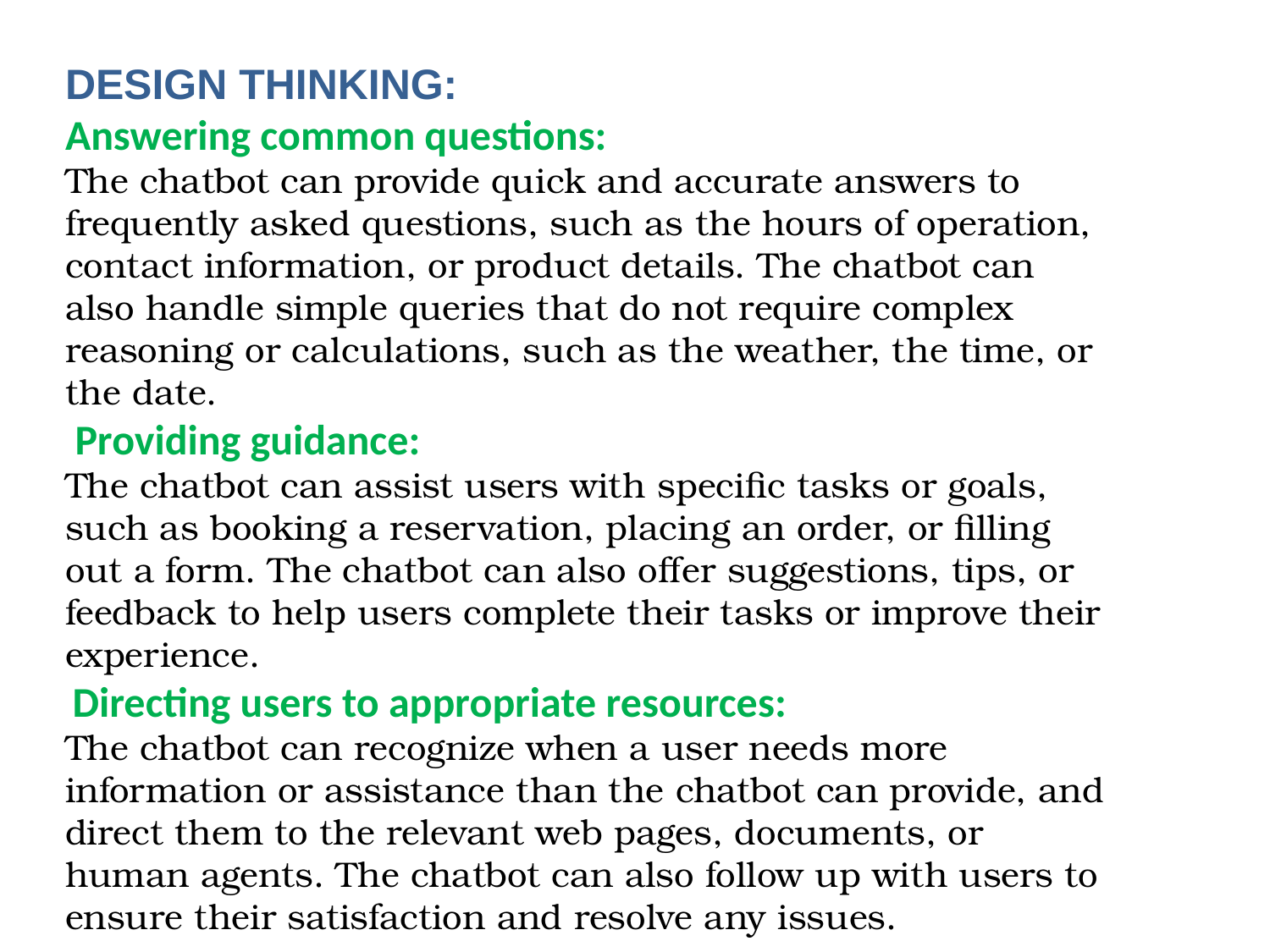

DESIGN THINKING:
Answering common questions:
The chatbot can provide quick and accurate answers to frequently asked questions, such as the hours of operation, contact information, or product details. The chatbot can also handle simple queries that do not require complex reasoning or calculations, such as the weather, the time, or the date.
 Providing guidance:
The chatbot can assist users with specific tasks or goals, such as booking a reservation, placing an order, or filling out a form. The chatbot can also offer suggestions, tips, or feedback to help users complete their tasks or improve their experience.
 Directing users to appropriate resources:
The chatbot can recognize when a user needs more information or assistance than the chatbot can provide, and direct them to the relevant web pages, documents, or human agents. The chatbot can also follow up with users to ensure their satisfaction and resolve any issues.